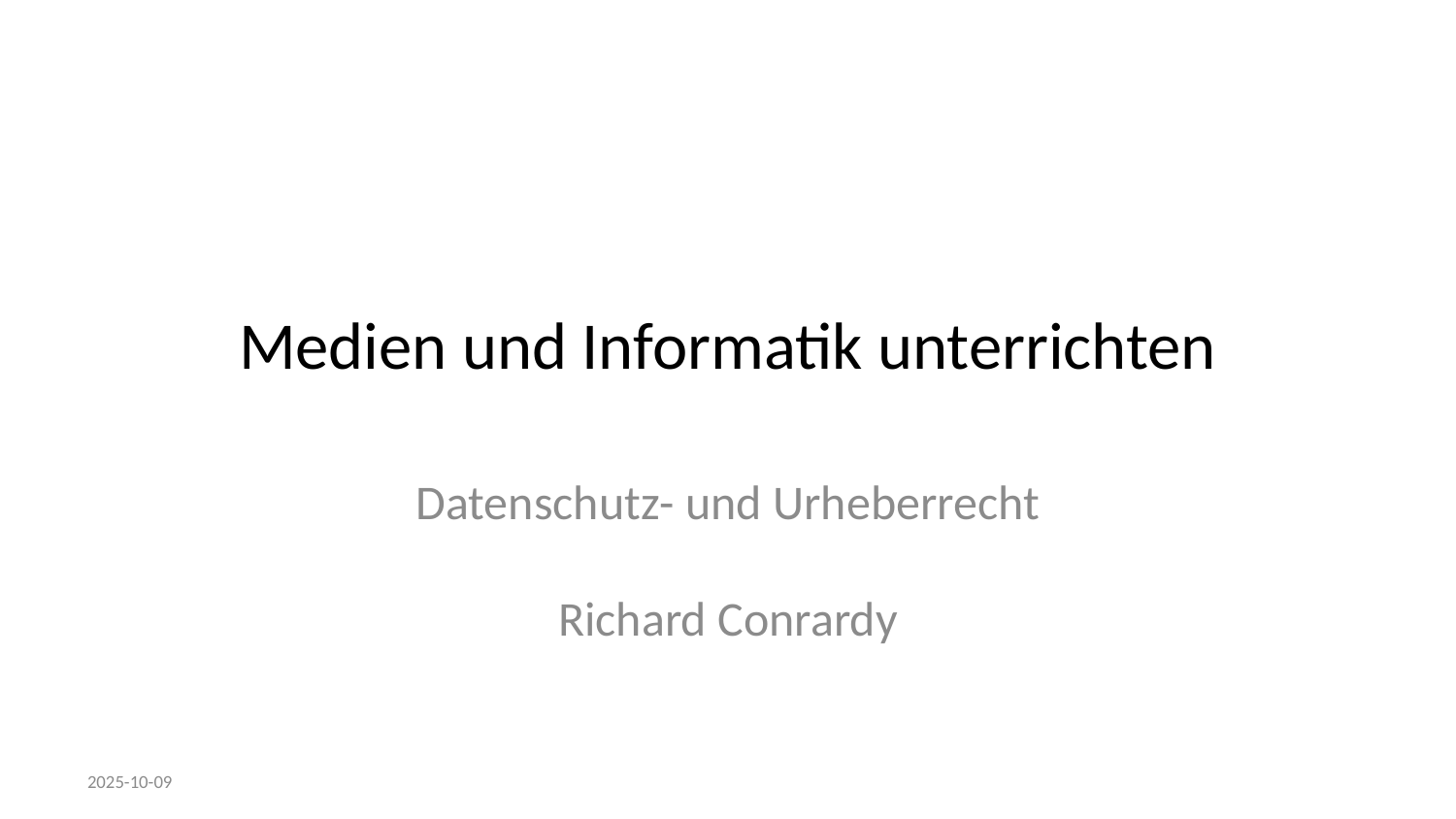

# Medien und Informatik unterrichten
Datenschutz- und Urheberrecht
Richard Conrardy
2025-10-09